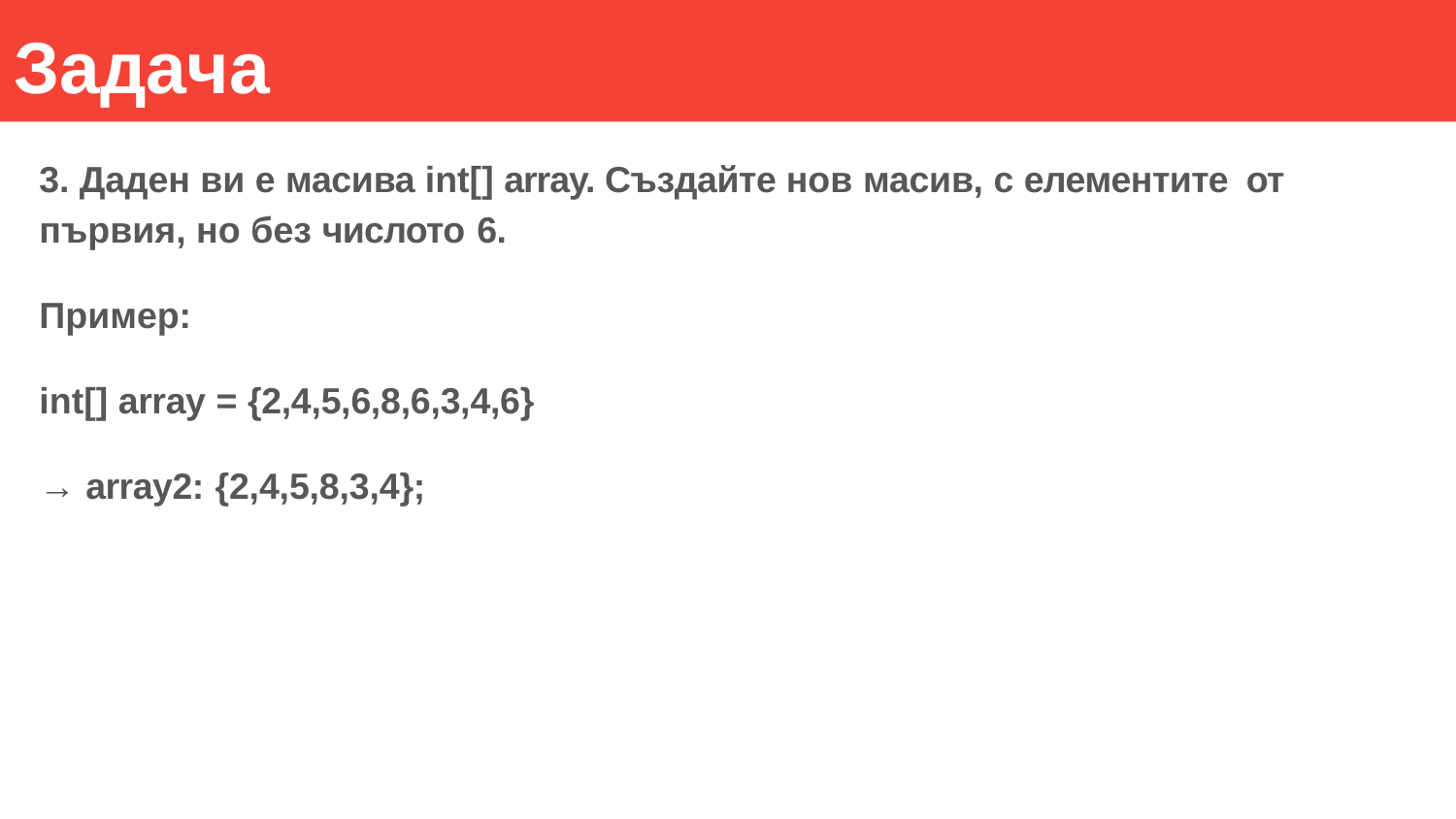

# Задача
3. Даден ви е масива int[] array. Създайте нов масив, с елементите от
първия, но без числото 6.

Пример:

int[] array = {2,4,5,6,8,6,3,4,6}

→ array2: {2,4,5,8,3,4};